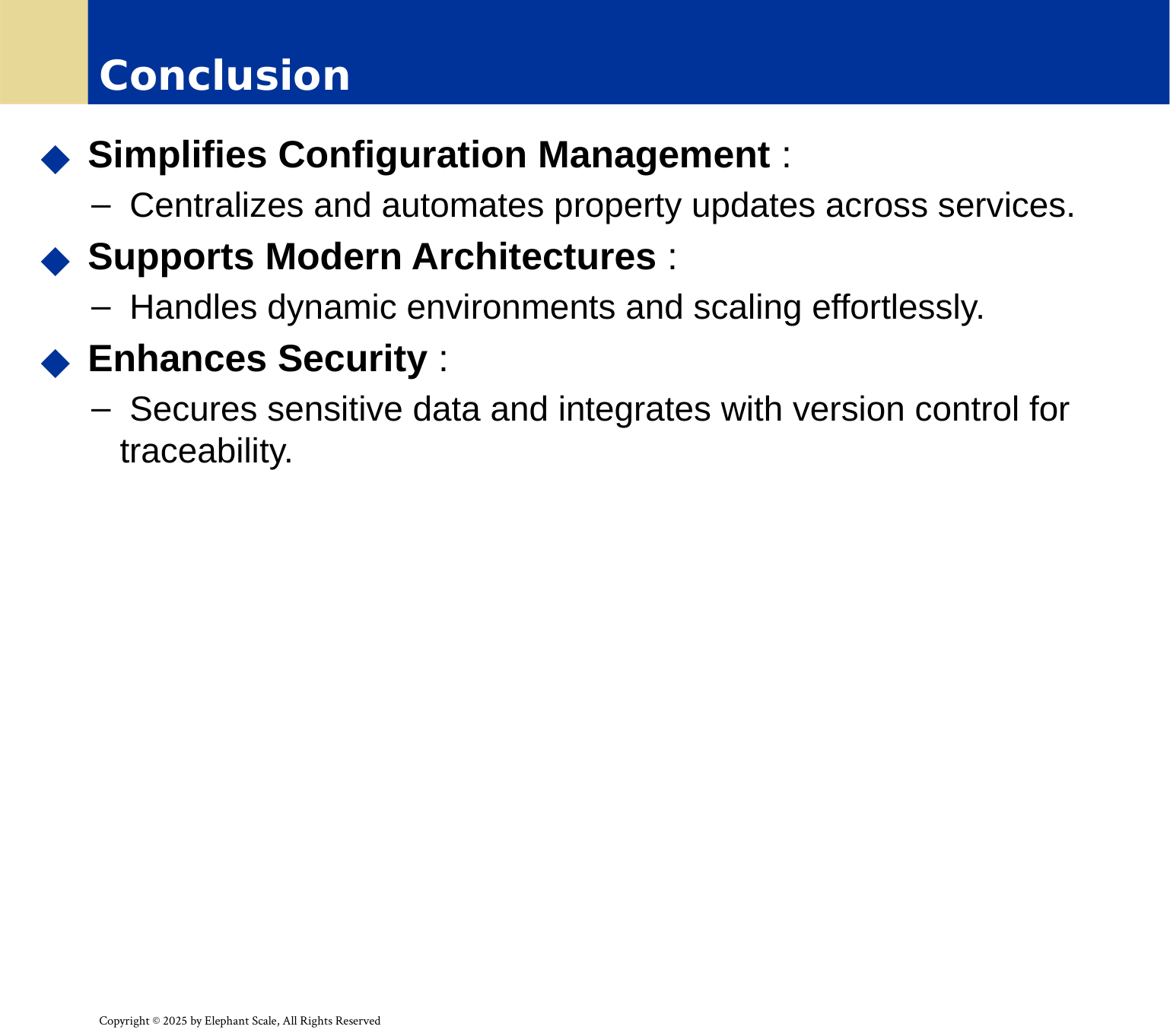

# Conclusion
 Simplifies Configuration Management :
 Centralizes and automates property updates across services.
 Supports Modern Architectures :
 Handles dynamic environments and scaling effortlessly.
 Enhances Security :
 Secures sensitive data and integrates with version control for traceability.
Copyright © 2025 by Elephant Scale, All Rights Reserved